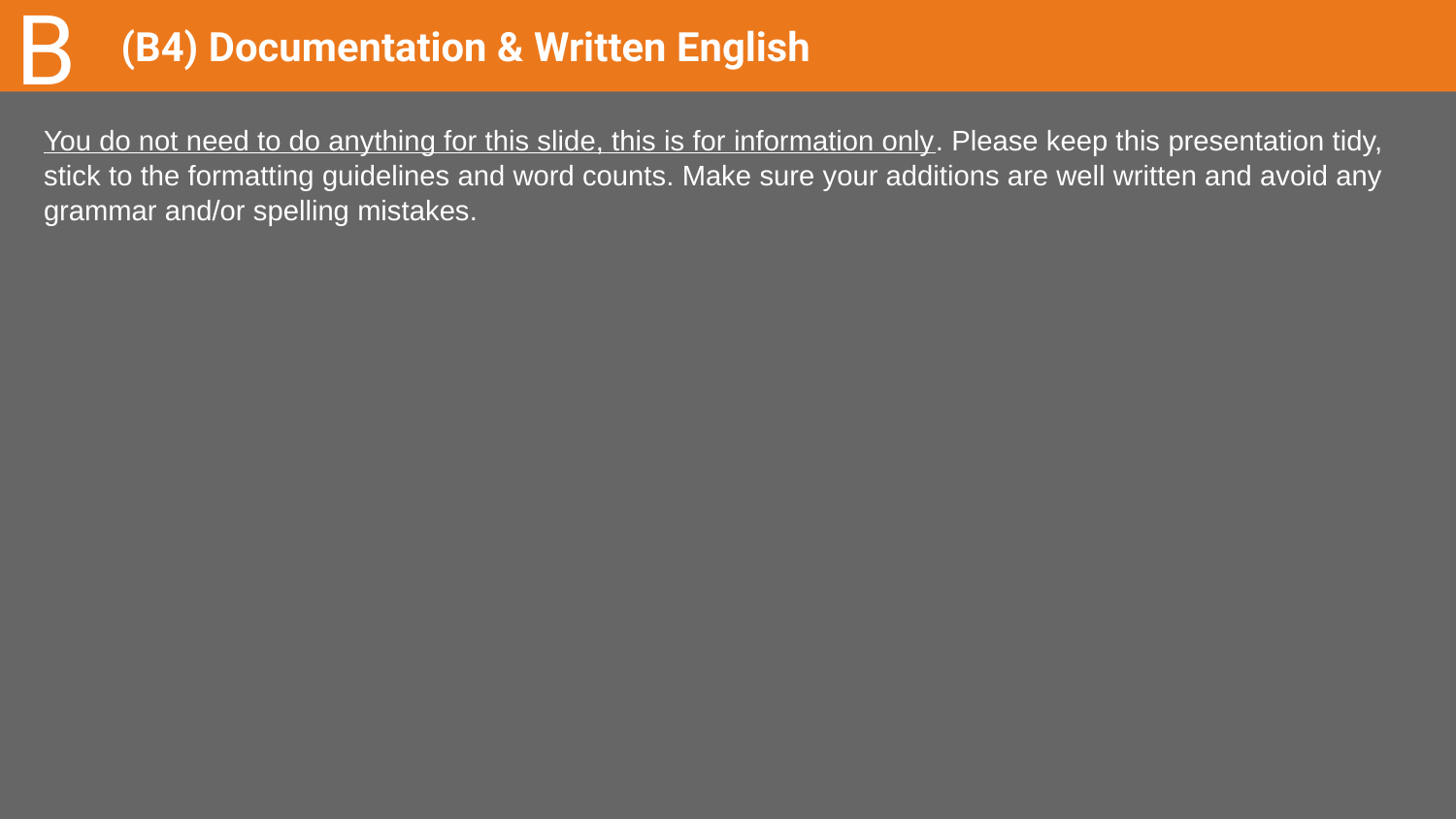

B
# (B4) Documentation & Written English
You do not need to do anything for this slide, this is for information only. Please keep this presentation tidy, stick to the formatting guidelines and word counts. Make sure your additions are well written and avoid any grammar and/or spelling mistakes.